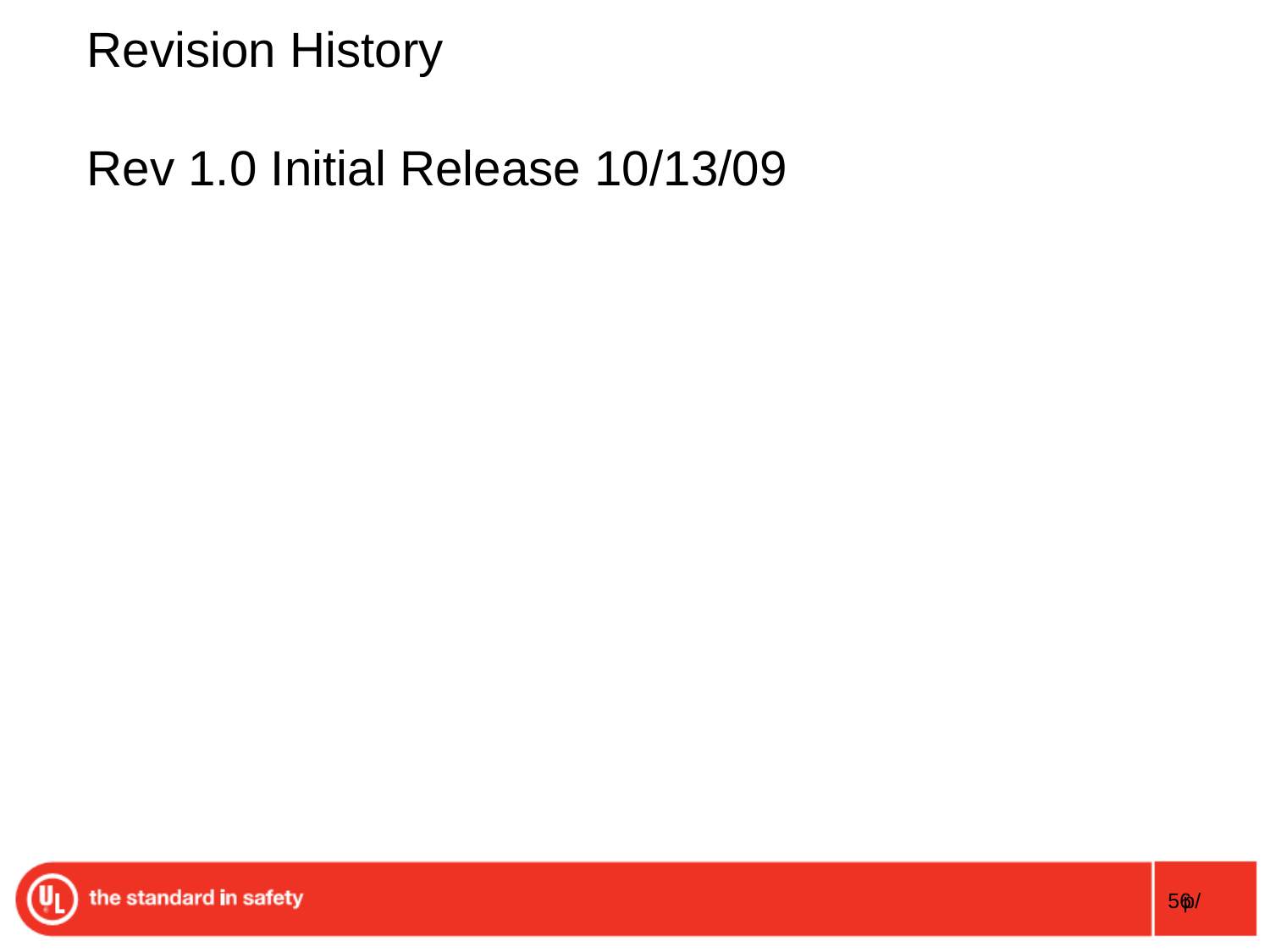

# Revision History Rev 1.0 Initial Release 10/13/09